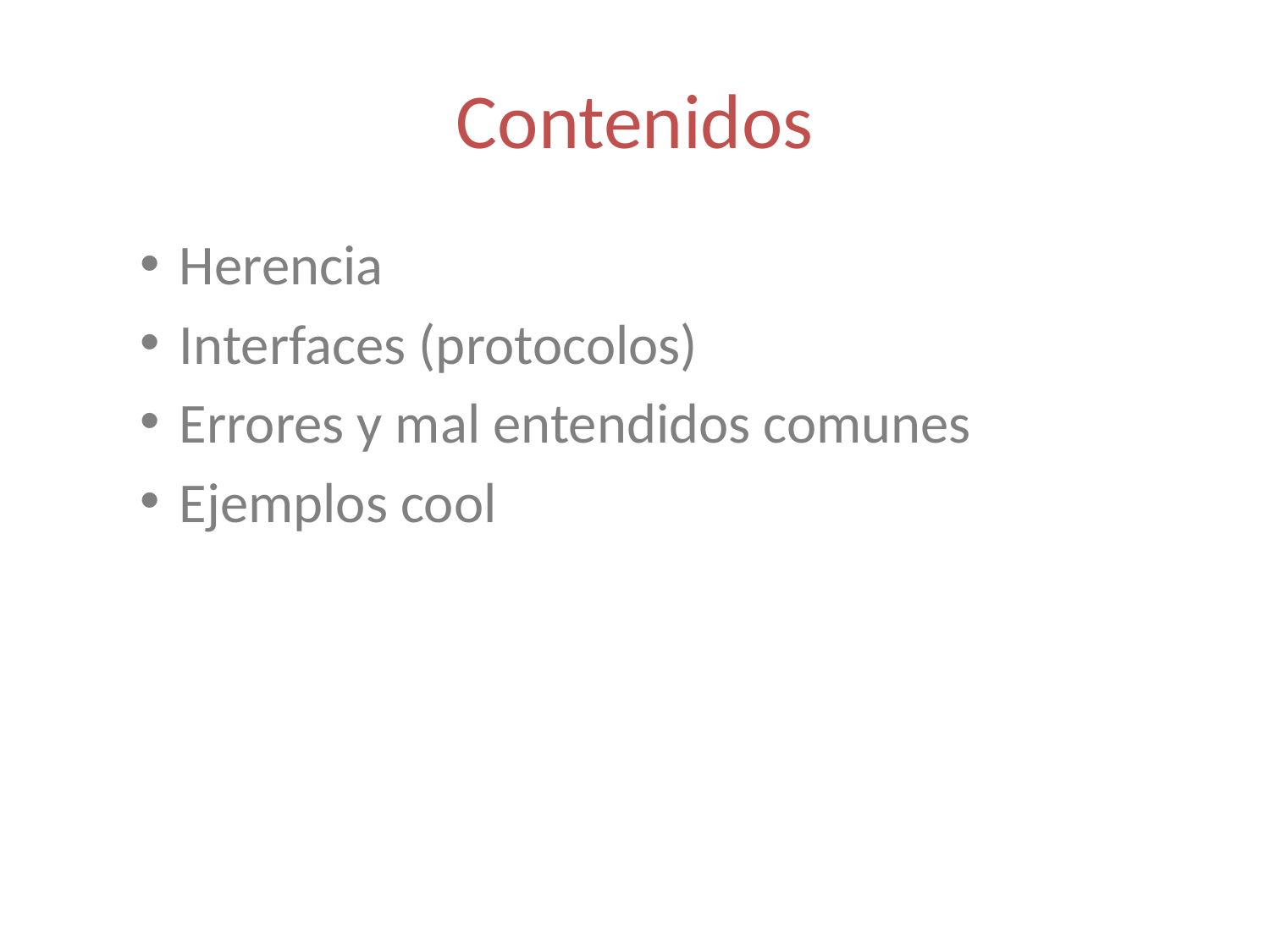

# Contenidos
Herencia
Interfaces (protocolos)
Errores y mal entendidos comunes
Ejemplos cool